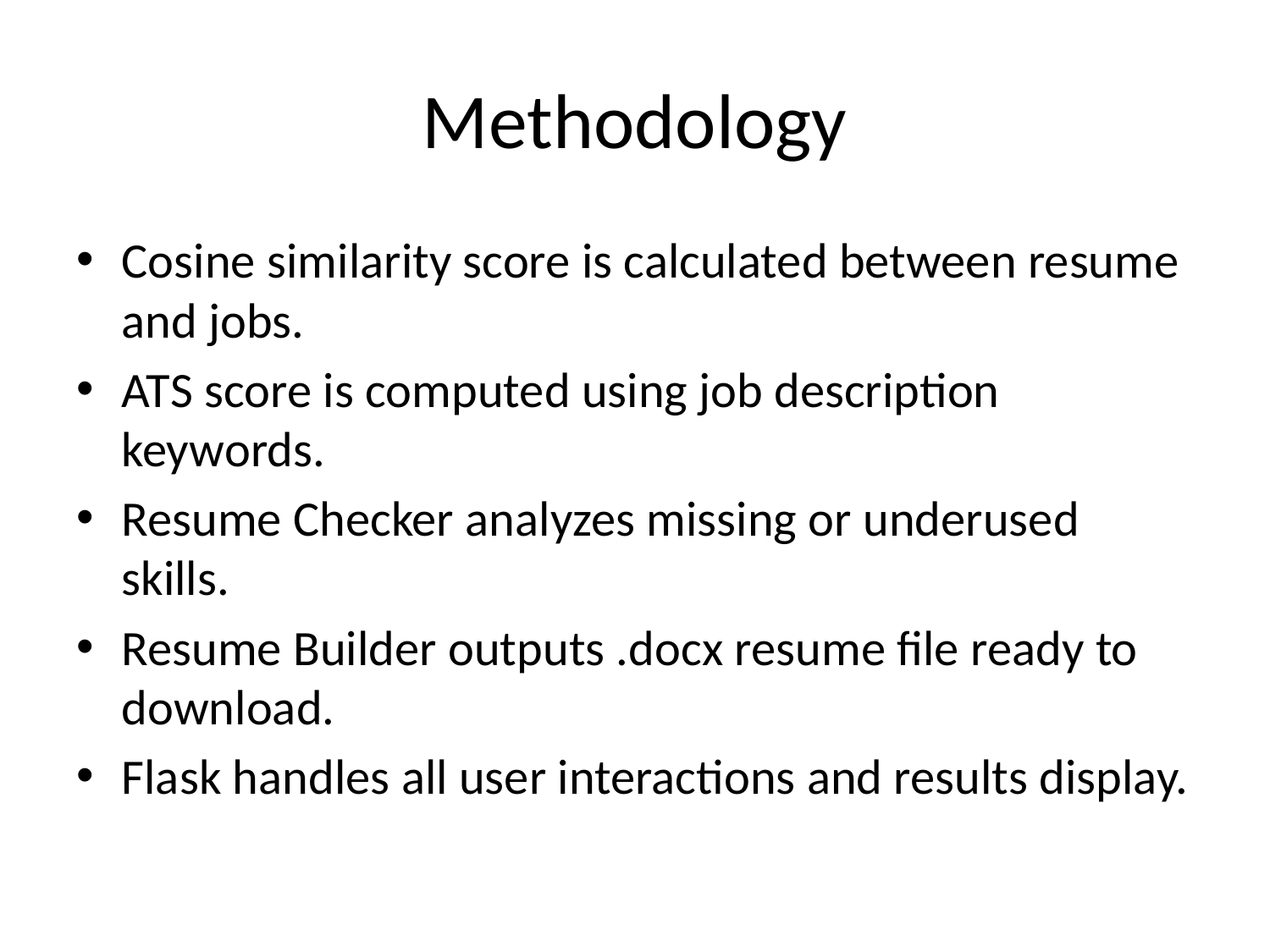

# Methodology
Cosine similarity score is calculated between resume and jobs.
ATS score is computed using job description keywords.
Resume Checker analyzes missing or underused skills.
Resume Builder outputs .docx resume file ready to download.
Flask handles all user interactions and results display.